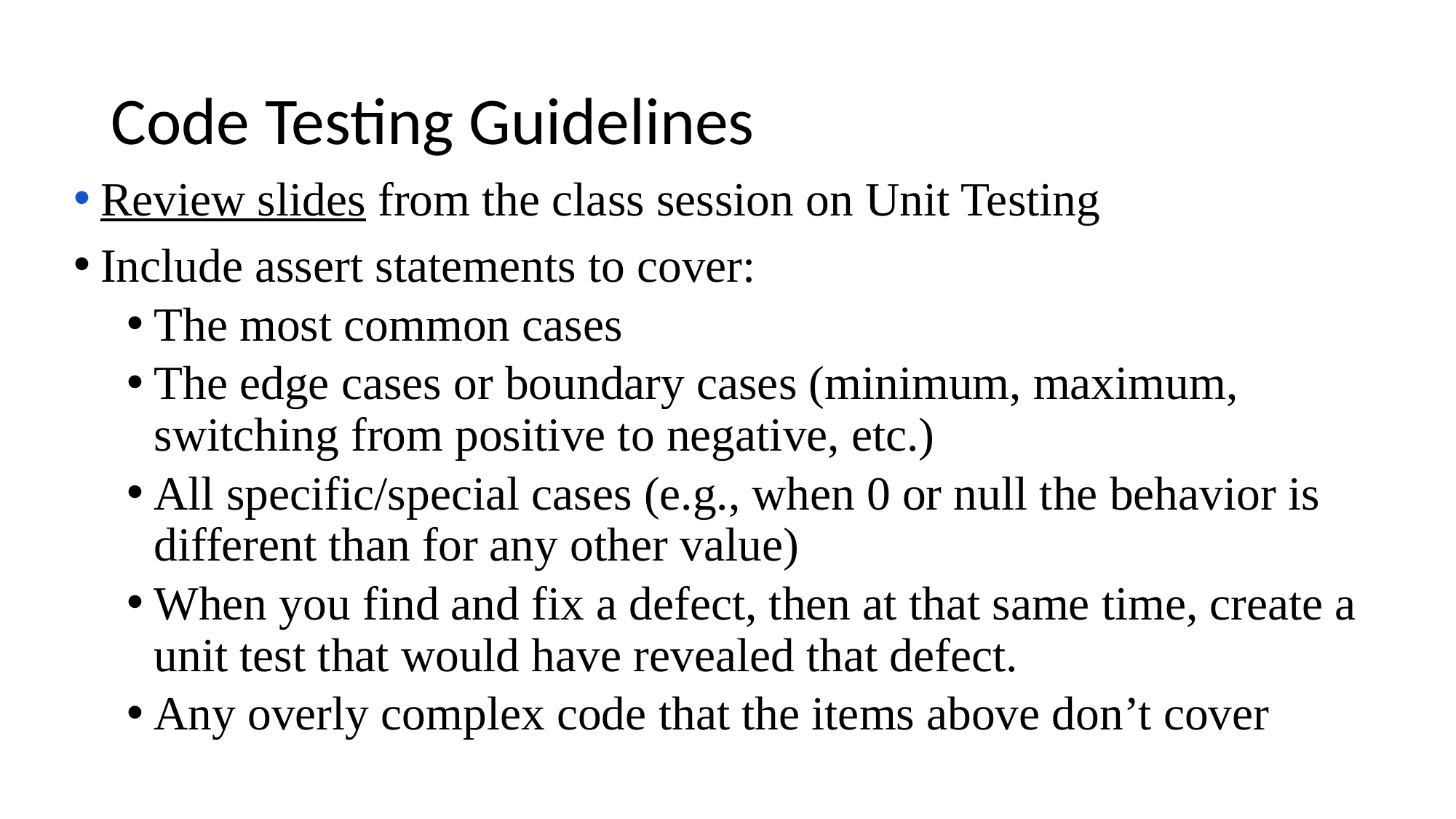

# Code Testing Guidelines
Review slides from the class session on Unit Testing
Include assert statements to cover:
The most common cases
The edge cases or boundary cases (minimum, maximum, switching from positive to negative, etc.)
All specific/special cases (e.g., when 0 or null the behavior is different than for any other value)
When you find and fix a defect, then at that same time, create a unit test that would have revealed that defect.
Any overly complex code that the items above don’t cover